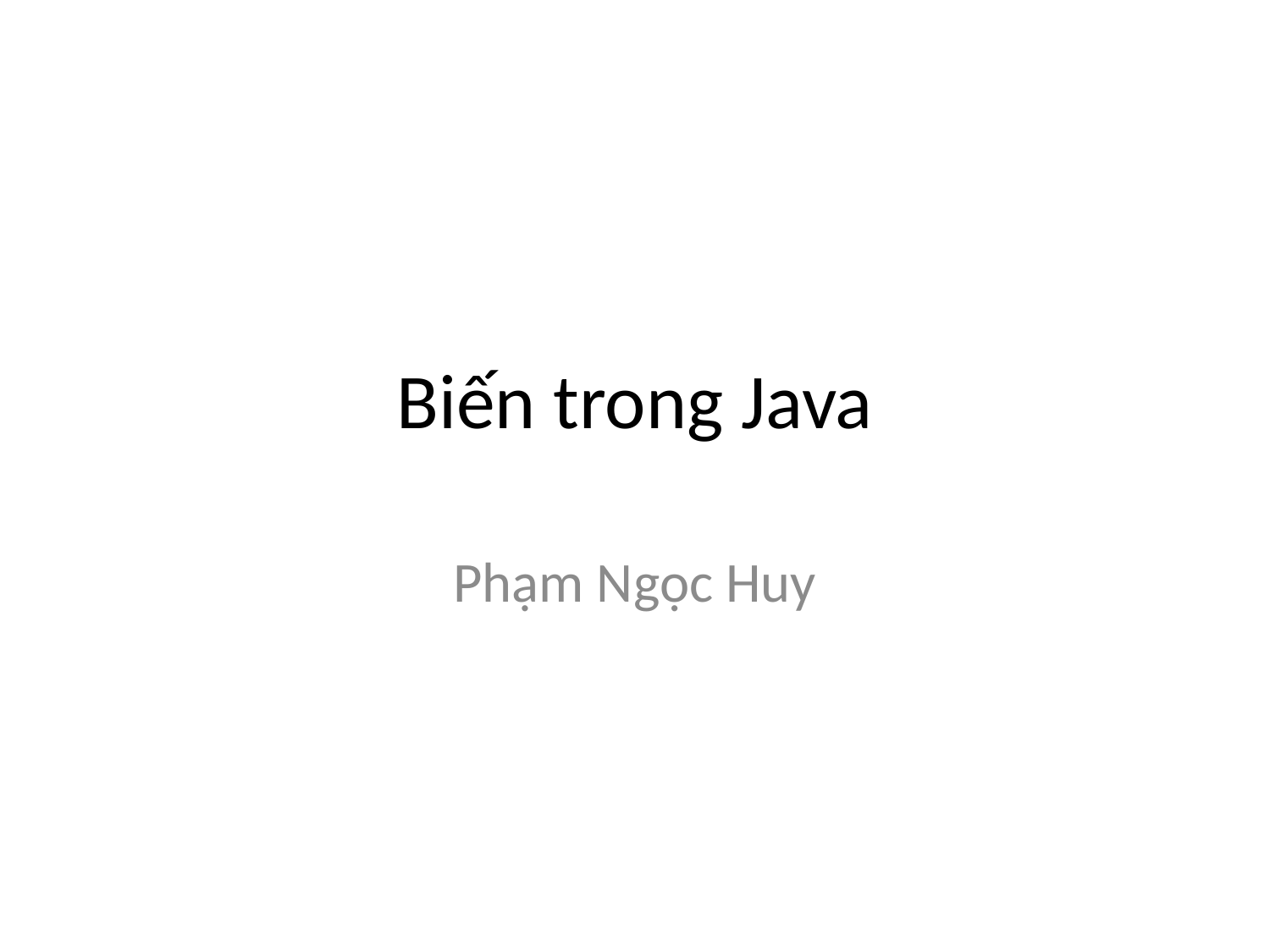

# Biến trong Java
Phạm Ngọc Huy